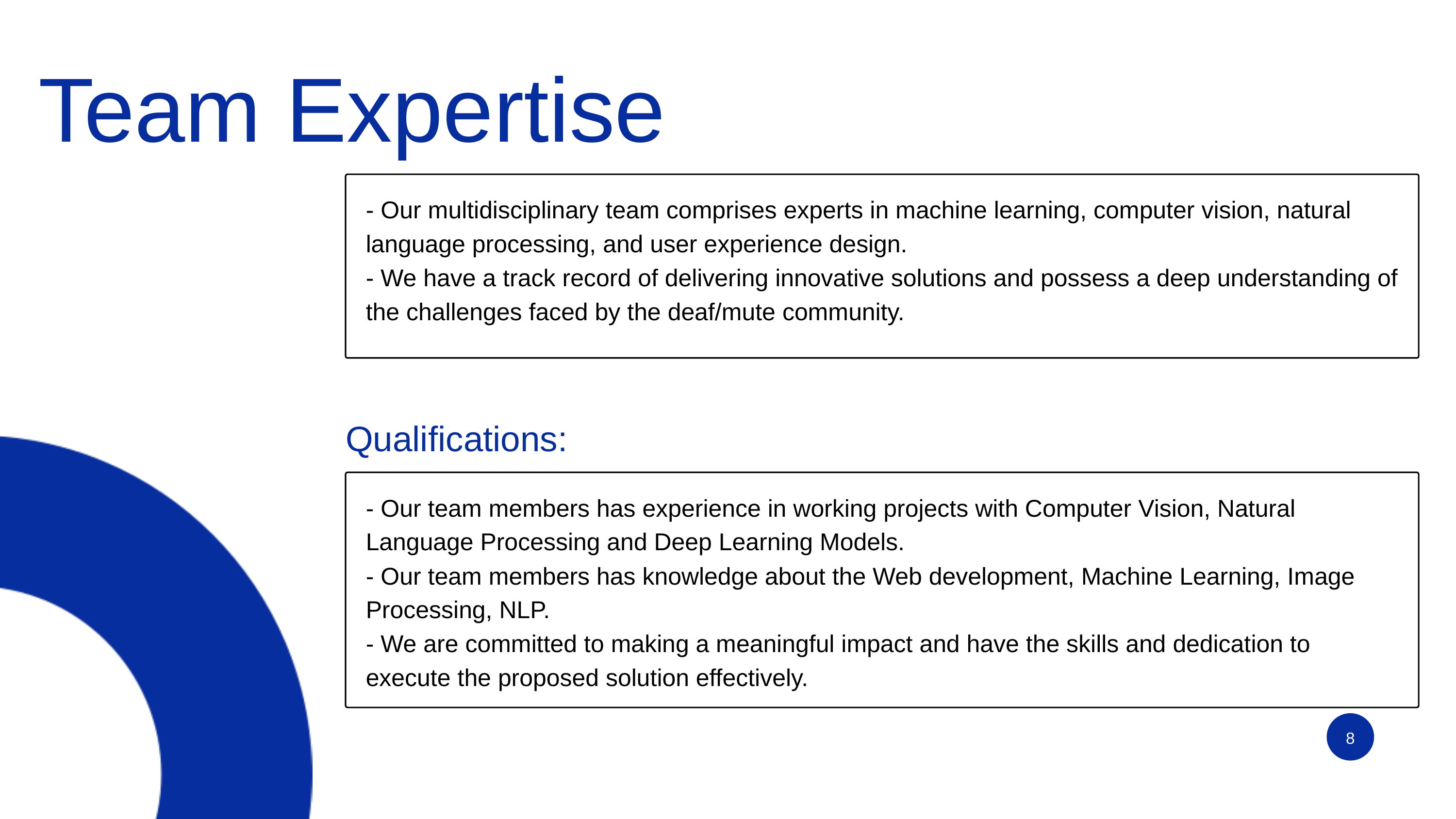

Team Expertise

- Our multidisciplinary team comprises experts in machine learning, computer vision, natural language processing, and user experience design.
- We have a track record of delivering innovative solutions and possess a deep understanding of the challenges faced by the deaf/mute community.
Qualifications:

- Our team members has experience in working projects with Computer Vision, Natural Language Processing and Deep Learning Models.
- Our team members has knowledge about the Web development, Machine Learning, Image Processing, NLP.
- We are committed to making a meaningful impact and have the skills and dedication to execute the proposed solution effectively.

8